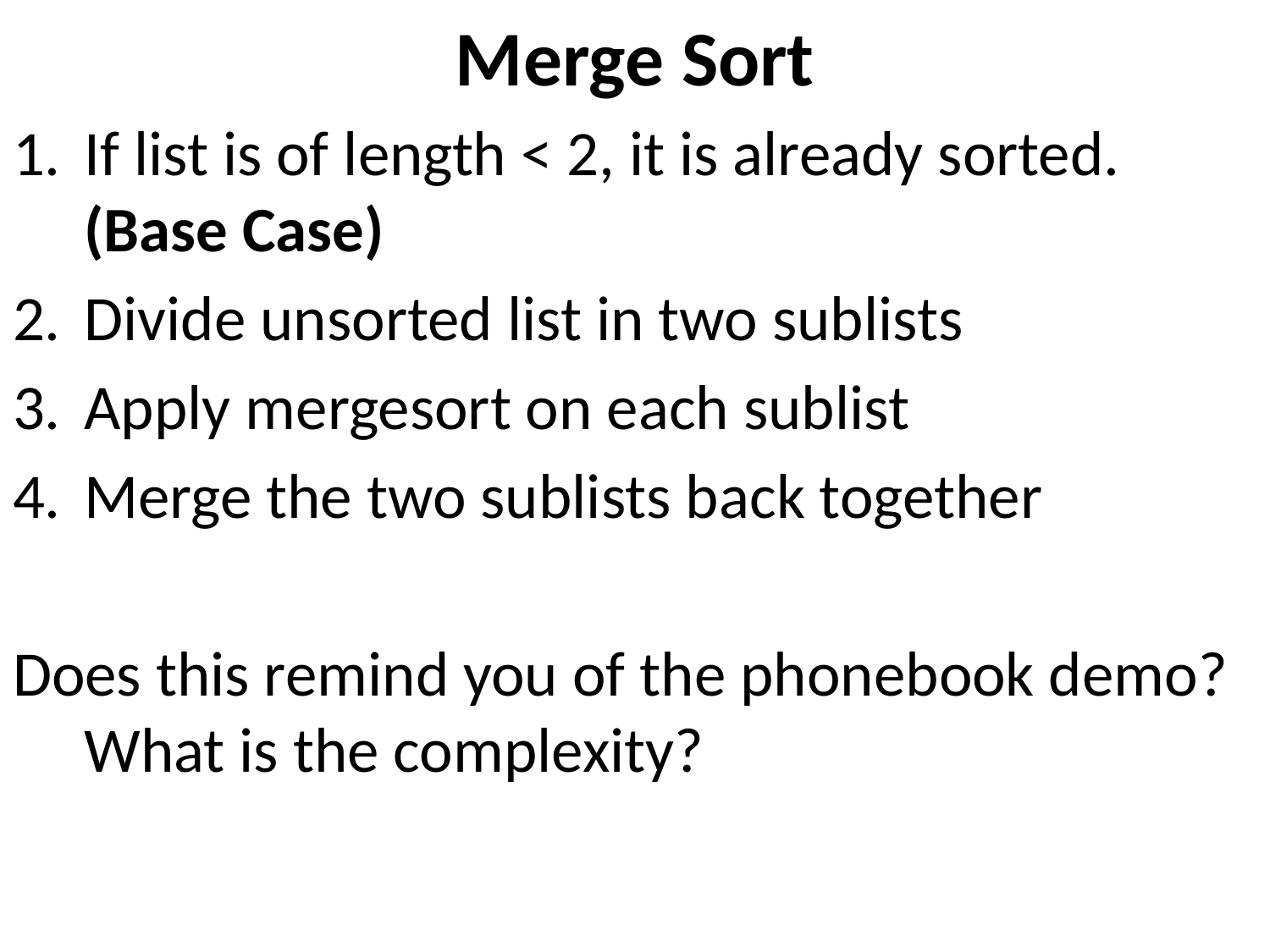

# Merge Sort
If list is of length < 2, it is already sorted. (Base Case)
Divide unsorted list in two sublists
Apply mergesort on each sublist
Merge the two sublists back together

Does this remind you of the phonebook demo? What is the complexity?